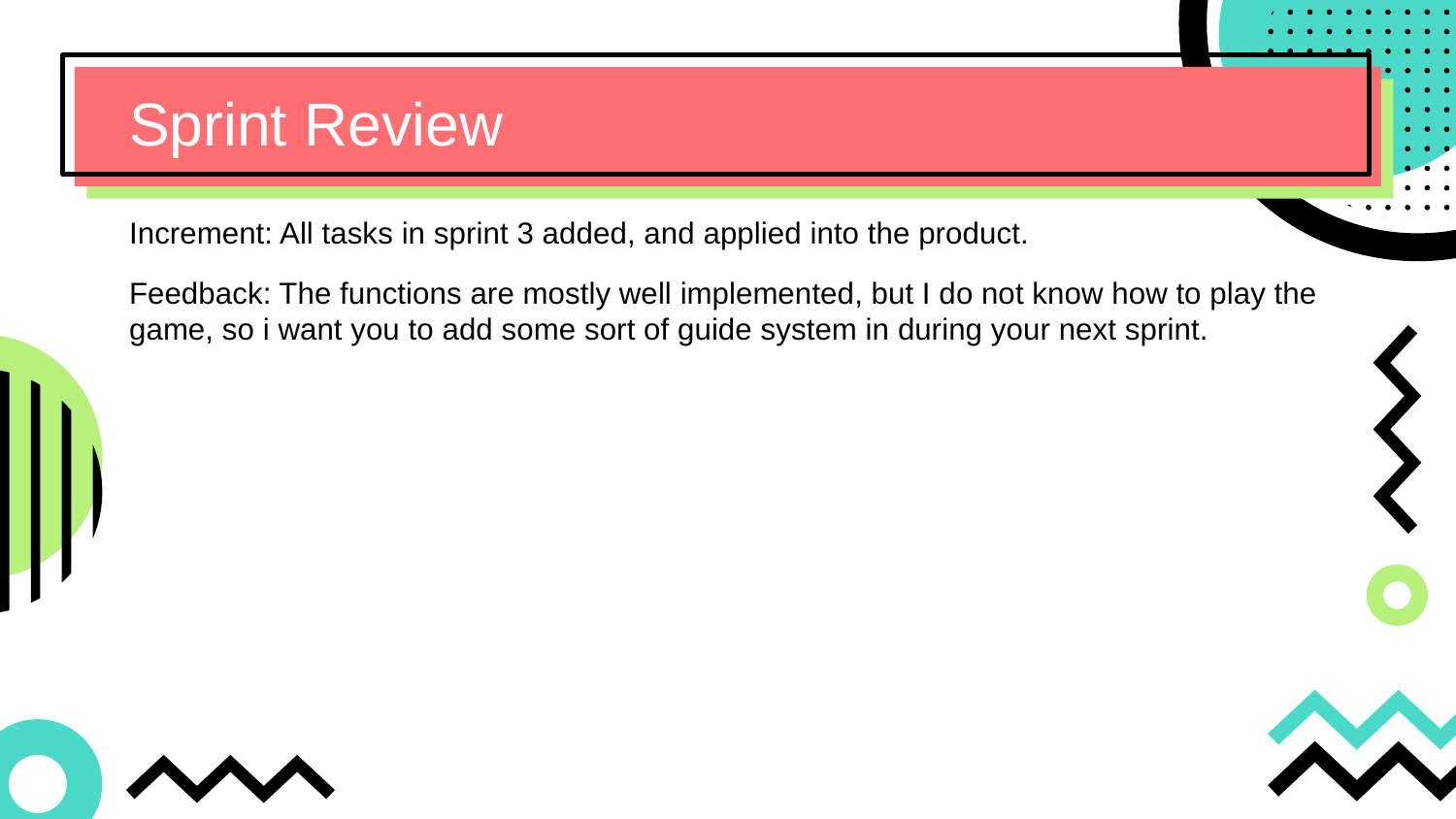

# Sprint Review
Increment: All tasks in sprint 3 added, and applied into the product.
Feedback: The functions are mostly well implemented, but I do not know how to play the game, so i want you to add some sort of guide system in during your next sprint.